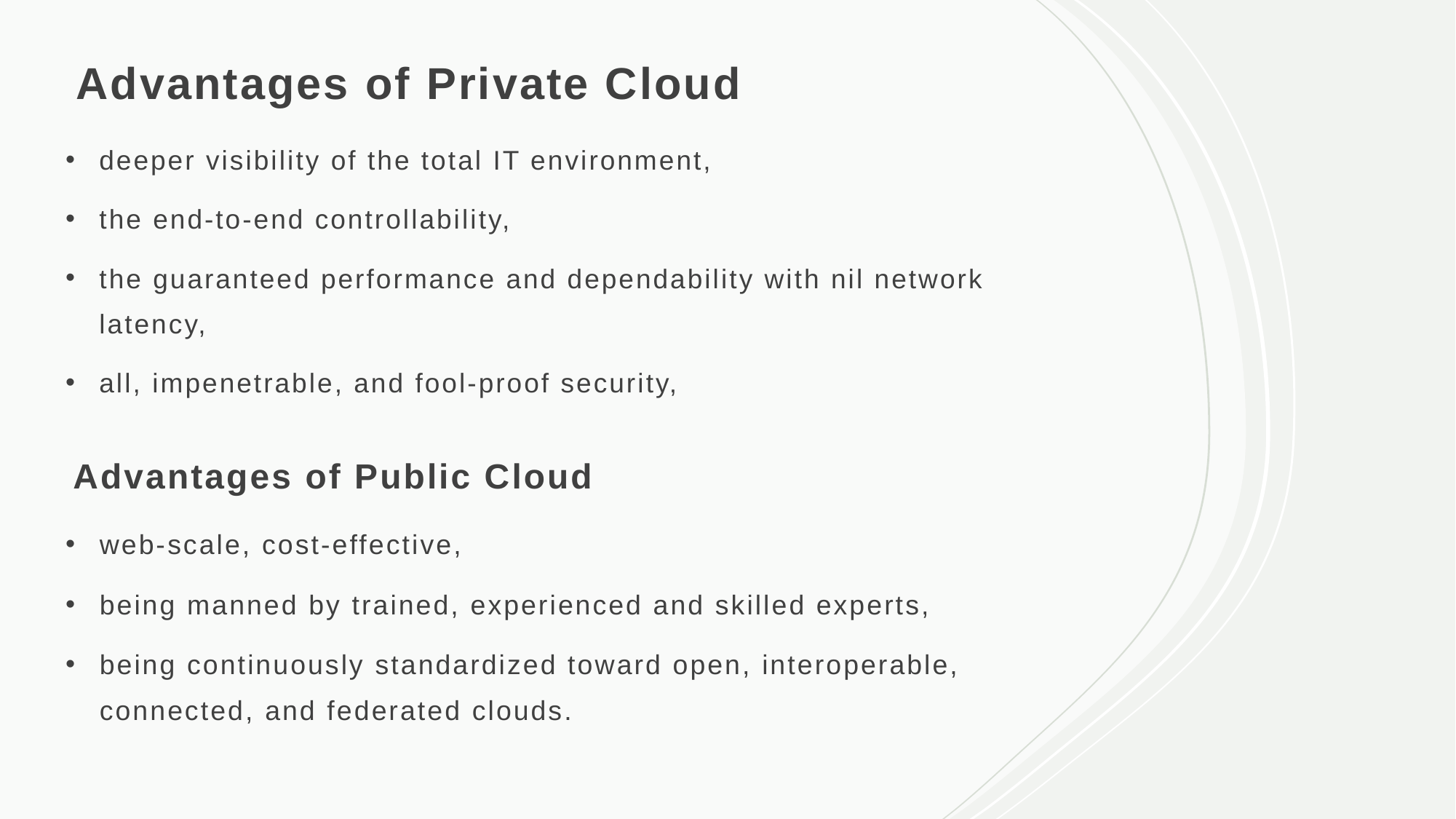

# Advantages of Private Cloud
deeper visibility of the total IT environment,
the end-to-end controllability,
the guaranteed performance and dependability with nil network latency,
all, impenetrable, and fool-proof security,
Advantages of Public Cloud
web-scale, cost-effective,
being manned by trained, experienced and skilled experts,
being continuously standardized toward open, interoperable, connected, and federated clouds.